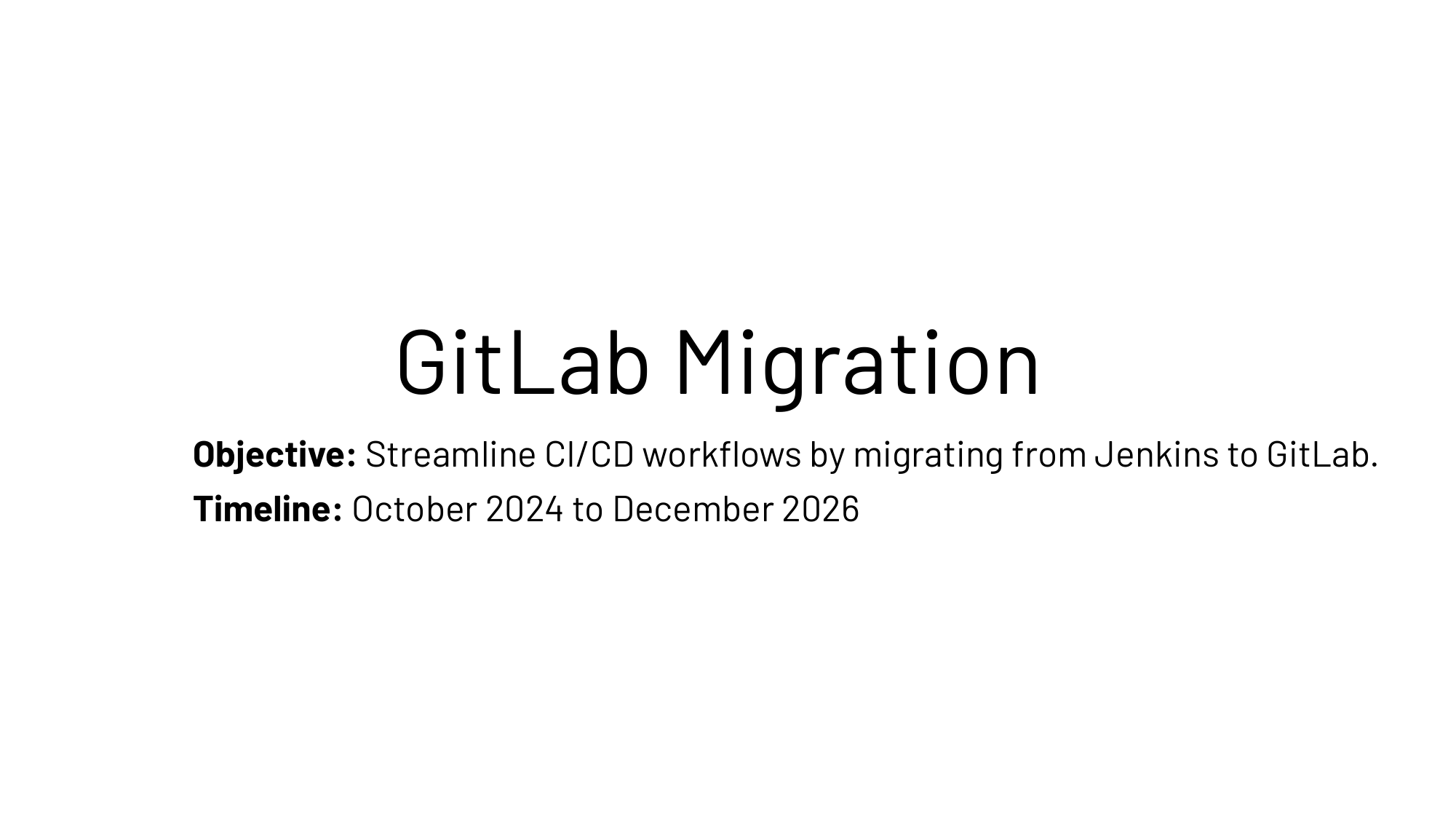

# GitLab Migration
Objective: Streamline CI/CD workflows by migrating from Jenkins to GitLab.
Timeline: October 2024 to December 2026